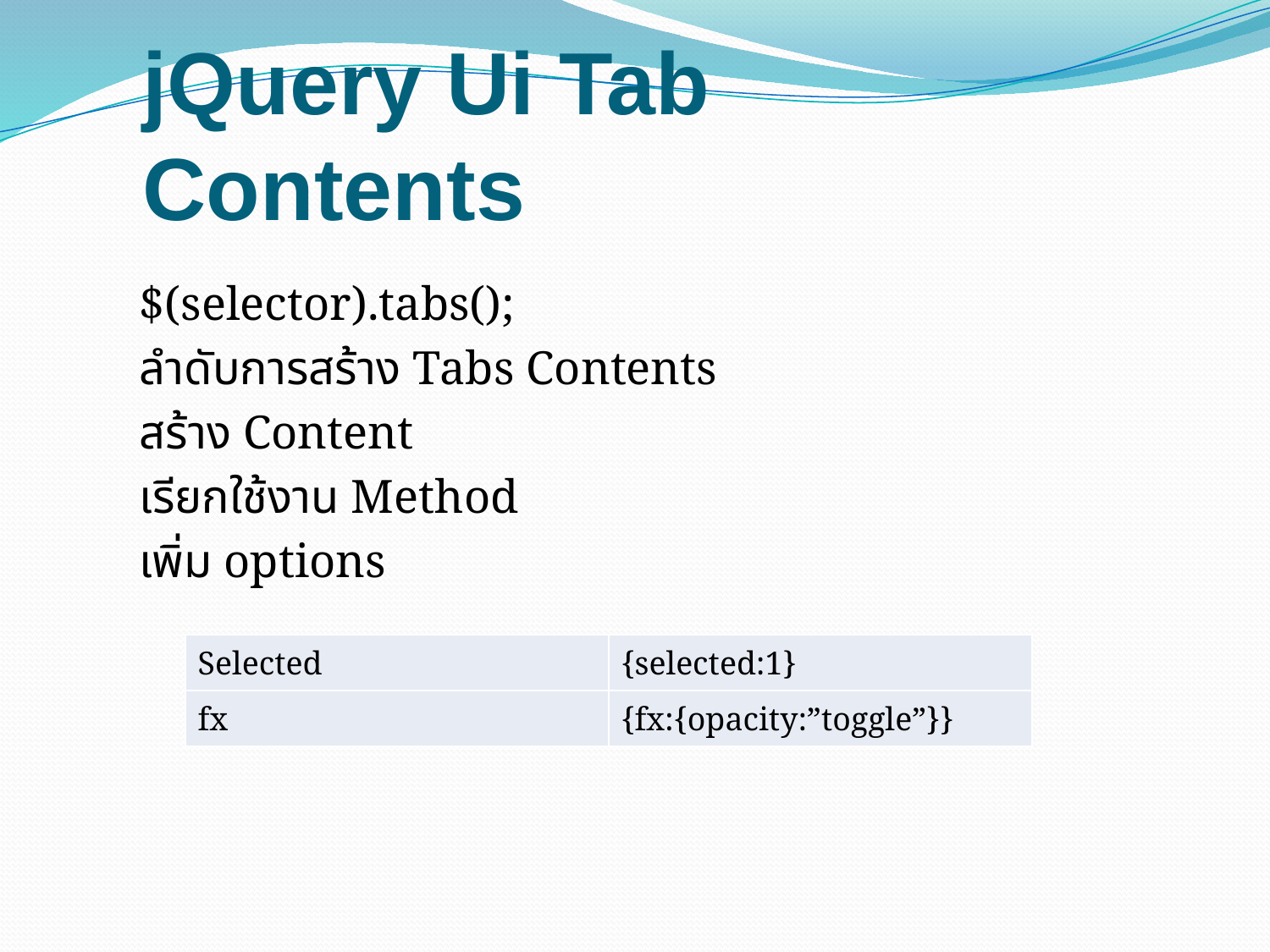

# jQuery Ui Tab Contents
$(selector).tabs();
ลำดับการสร้าง Tabs Contents
สร้าง Content
เรียกใช้งาน Method
เพิ่ม options

| Selected | {selected:1} |
| --- | --- |
| fx | {fx:{opacity:”toggle”}} |